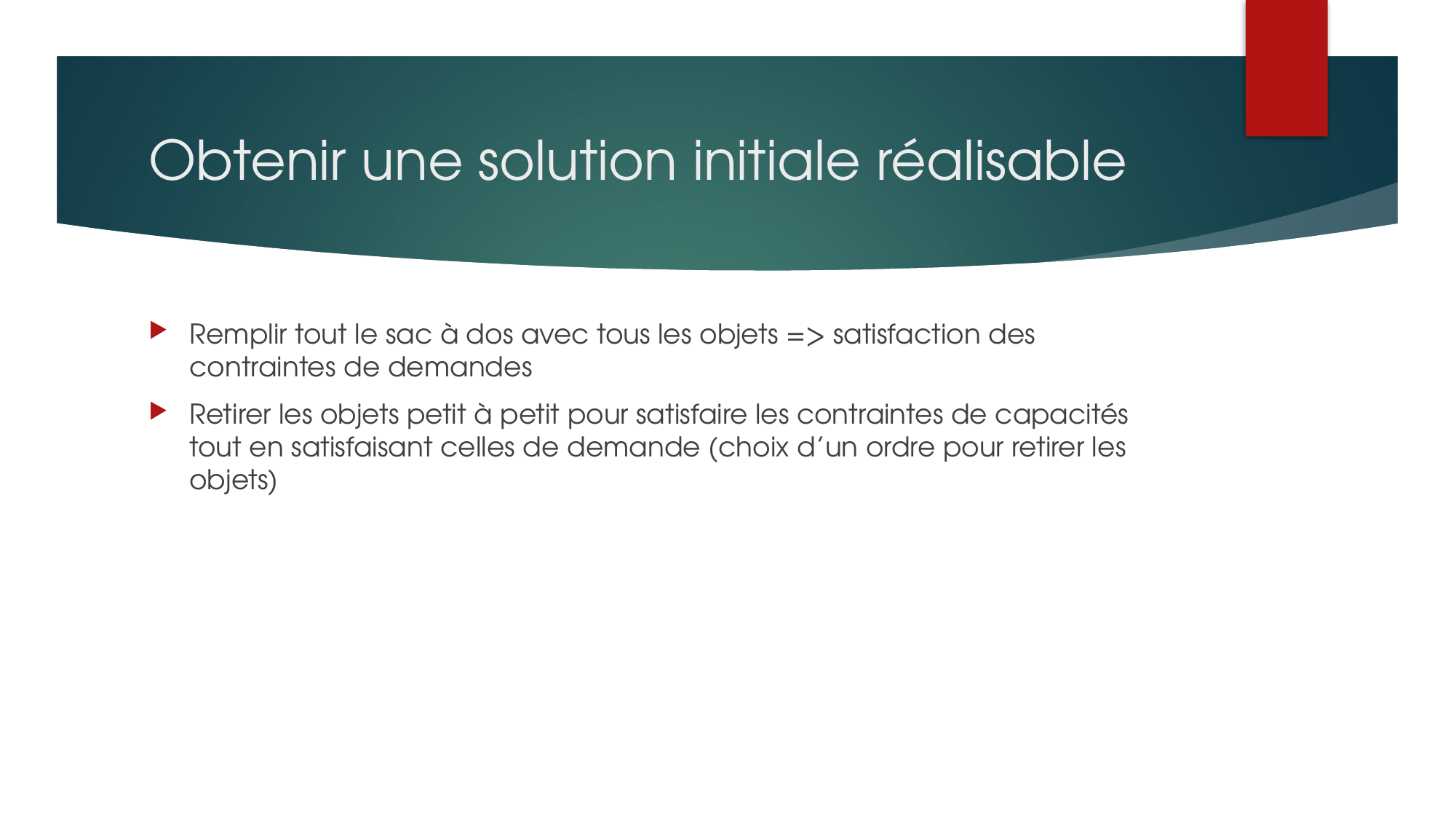

# Obtenir une solution initiale réalisable
Remplir tout le sac à dos avec tous les objets => satisfaction des contraintes de demandes
Retirer les objets petit à petit pour satisfaire les contraintes de capacités tout en satisfaisant celles de demande (choix d’un ordre pour retirer les objets)